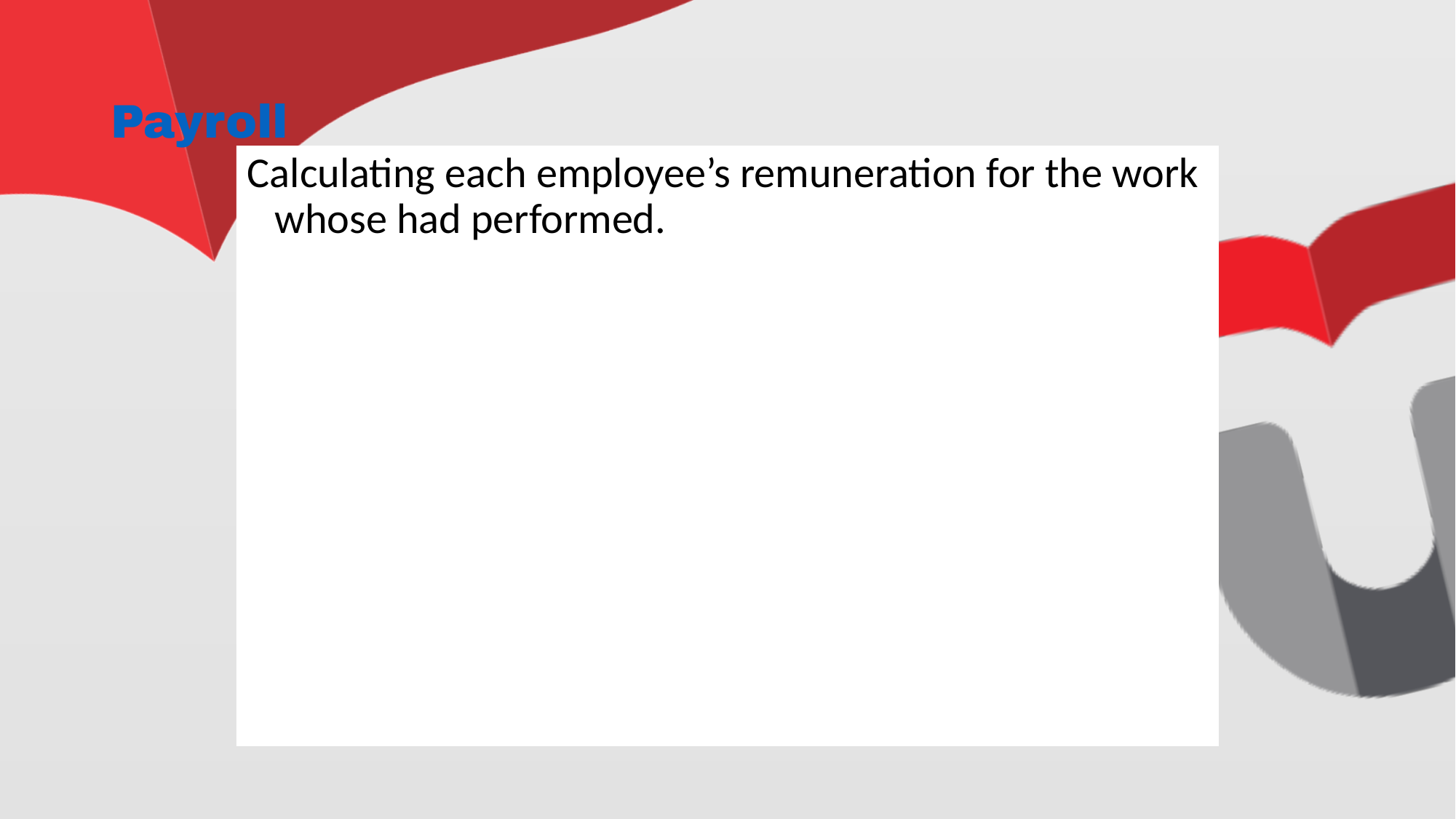

# Payroll
Calculating each employee’s remuneration for the work whose had performed.